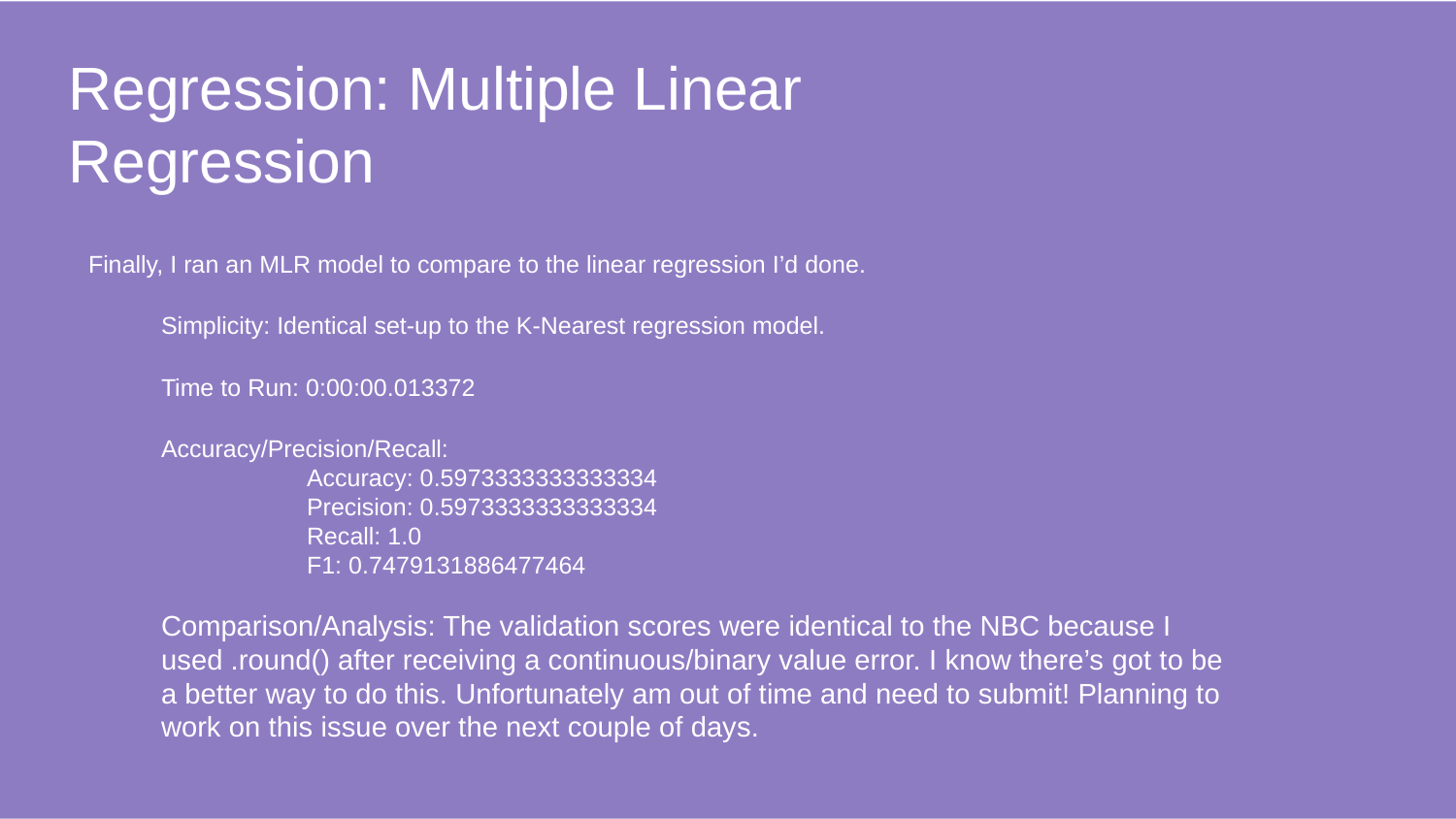

Regression: Multiple Linear Regression

Finally, I ran an MLR model to compare to the linear regression I’d done.
Simplicity: Identical set-up to the K-Nearest regression model.
Time to Run: 0:00:00.013372
Accuracy/Precision/Recall:
Accuracy: 0.5973333333333334
Precision: 0.5973333333333334
Recall: 1.0
F1: 0.7479131886477464

Comparison/Analysis: The validation scores were identical to the NBC because I used .round() after receiving a continuous/binary value error. I know there’s got to be a better way to do this. Unfortunately am out of time and need to submit! Planning to work on this issue over the next couple of days.